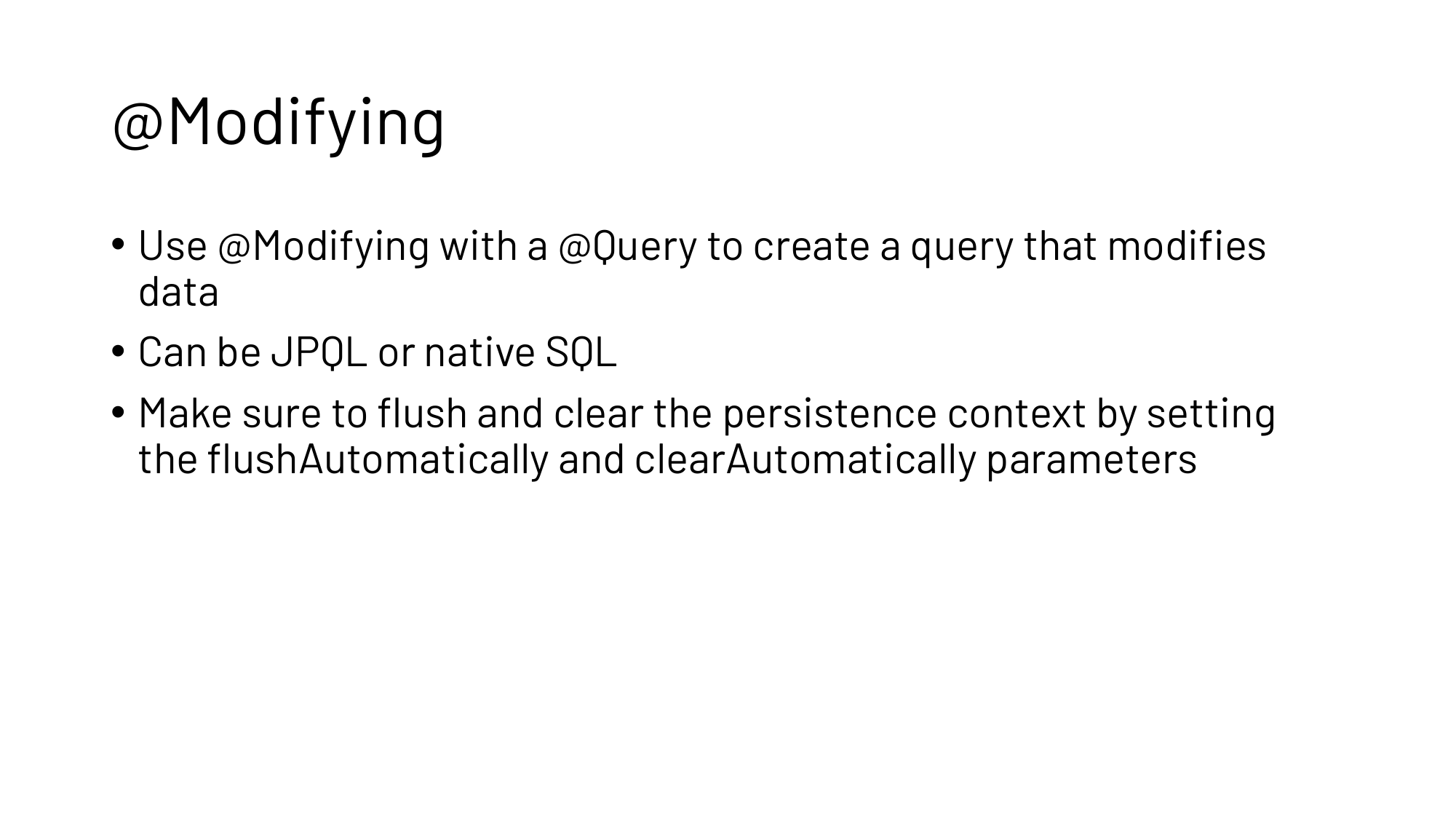

# @Modifying
Use @Modifying with a @Query to create a query that modifies data
Can be JPQL or native SQL
Make sure to flush and clear the persistence context by setting the flushAutomatically and clearAutomatically parameters